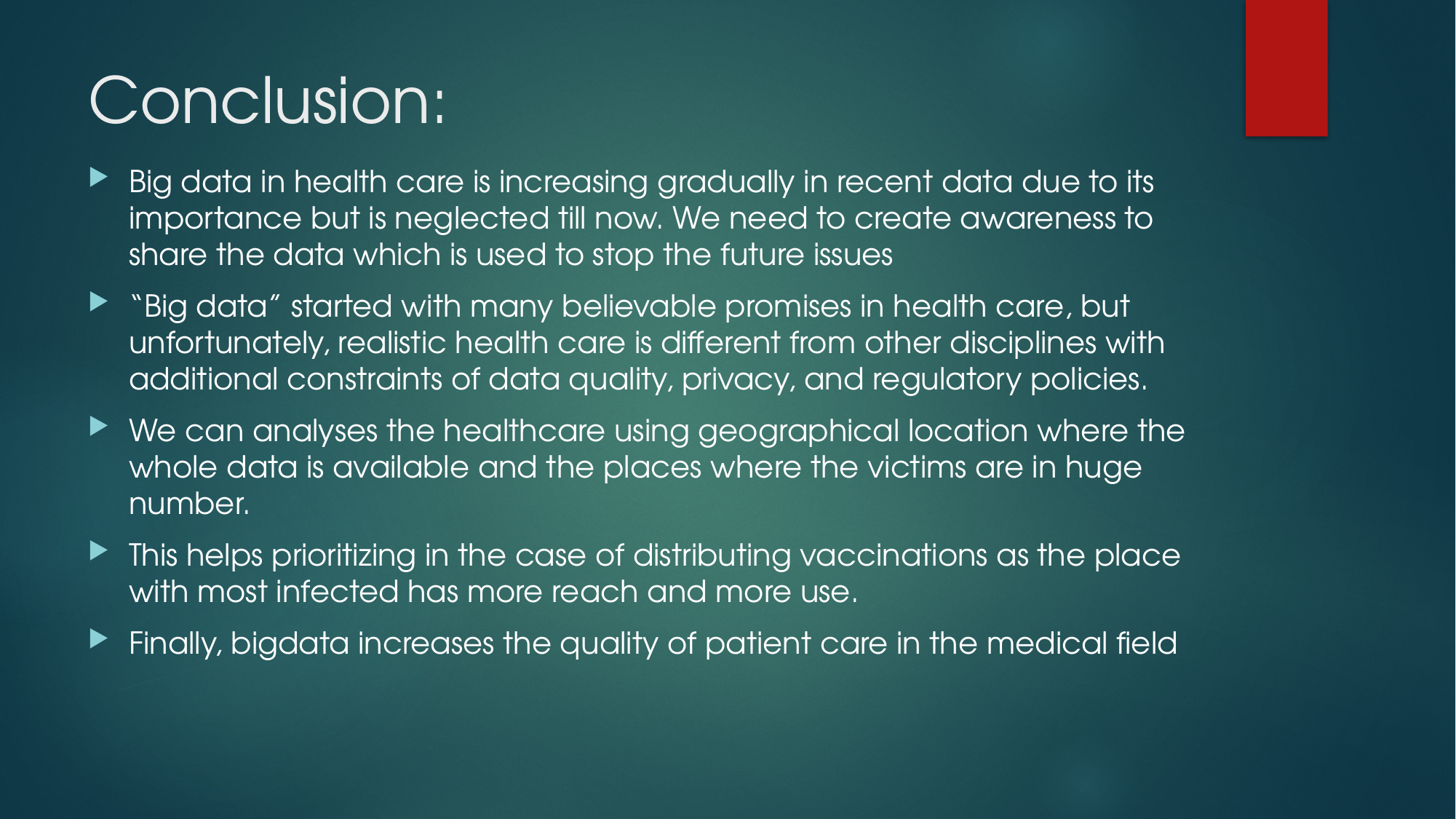

# Conclusion:
Big data in health care is increasing gradually in recent data due to its importance but is neglected till now. We need to create awareness to share the data which is used to stop the future issues
“Big data” started with many believable promises in health care, but unfortunately, realistic health care is different from other disciplines with additional constraints of data quality, privacy, and regulatory policies.
We can analyses the healthcare using geographical location where the whole data is available and the places where the victims are in huge number.
This helps prioritizing in the case of distributing vaccinations as the place with most infected has more reach and more use.
Finally, bigdata increases the quality of patient care in the medical field